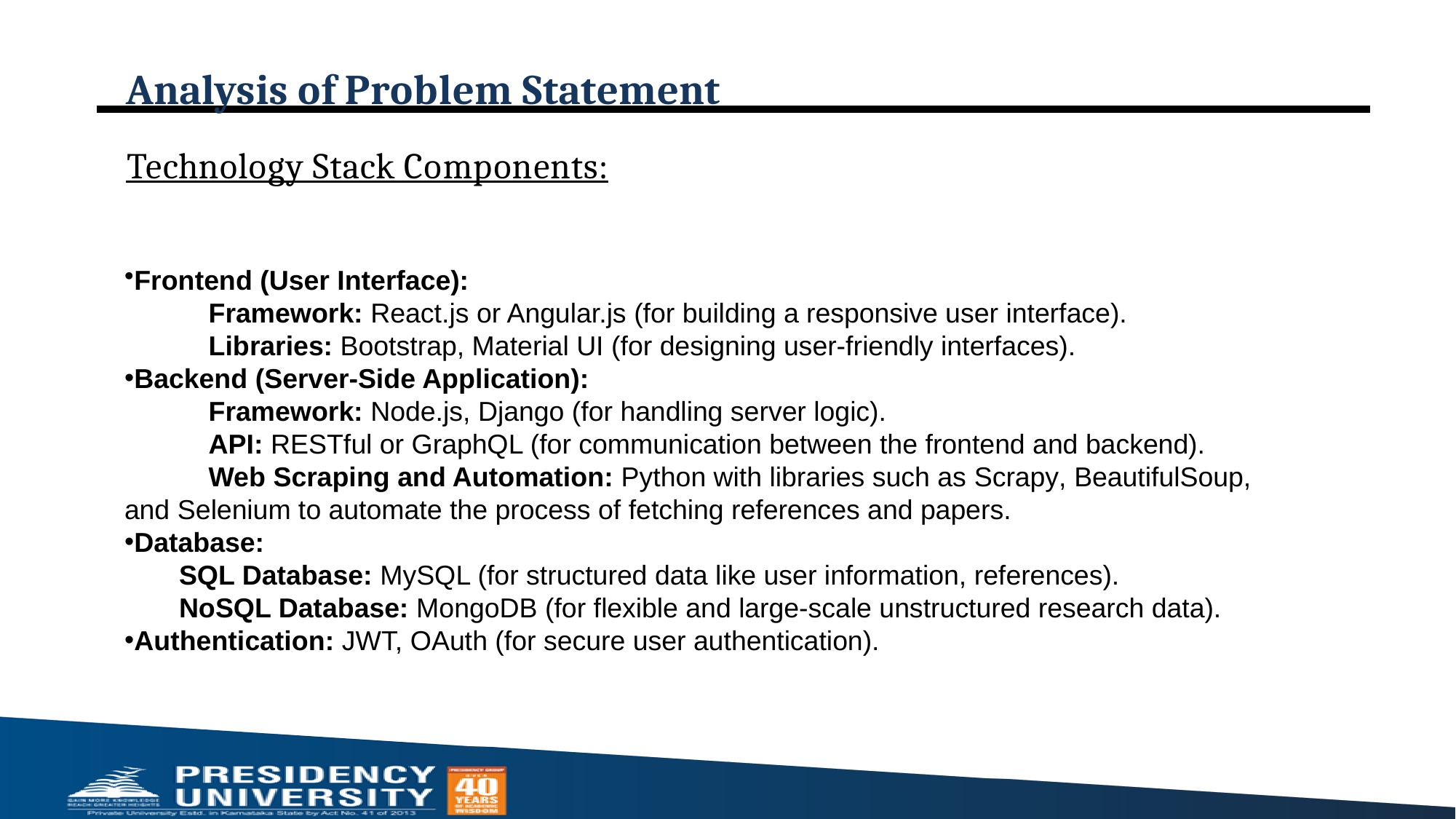

# Analysis of Problem Statement
Technology Stack Components:

Frontend (User Interface):
           Framework: React.js or Angular.js (for building a responsive user interface).
           Libraries: Bootstrap, Material UI (for designing user-friendly interfaces).
Backend (Server-Side Application):
           Framework: Node.js, Django (for handling server logic).
           API: RESTful or GraphQL (for communication between the frontend and backend).
           Web Scraping and Automation: Python with libraries such as Scrapy, BeautifulSoup, and Selenium to automate the process of fetching references and papers.
Database:
SQL Database: MySQL (for structured data like user information, references).
NoSQL Database: MongoDB (for flexible and large-scale unstructured research data).
Authentication: JWT, OAuth (for secure user authentication).